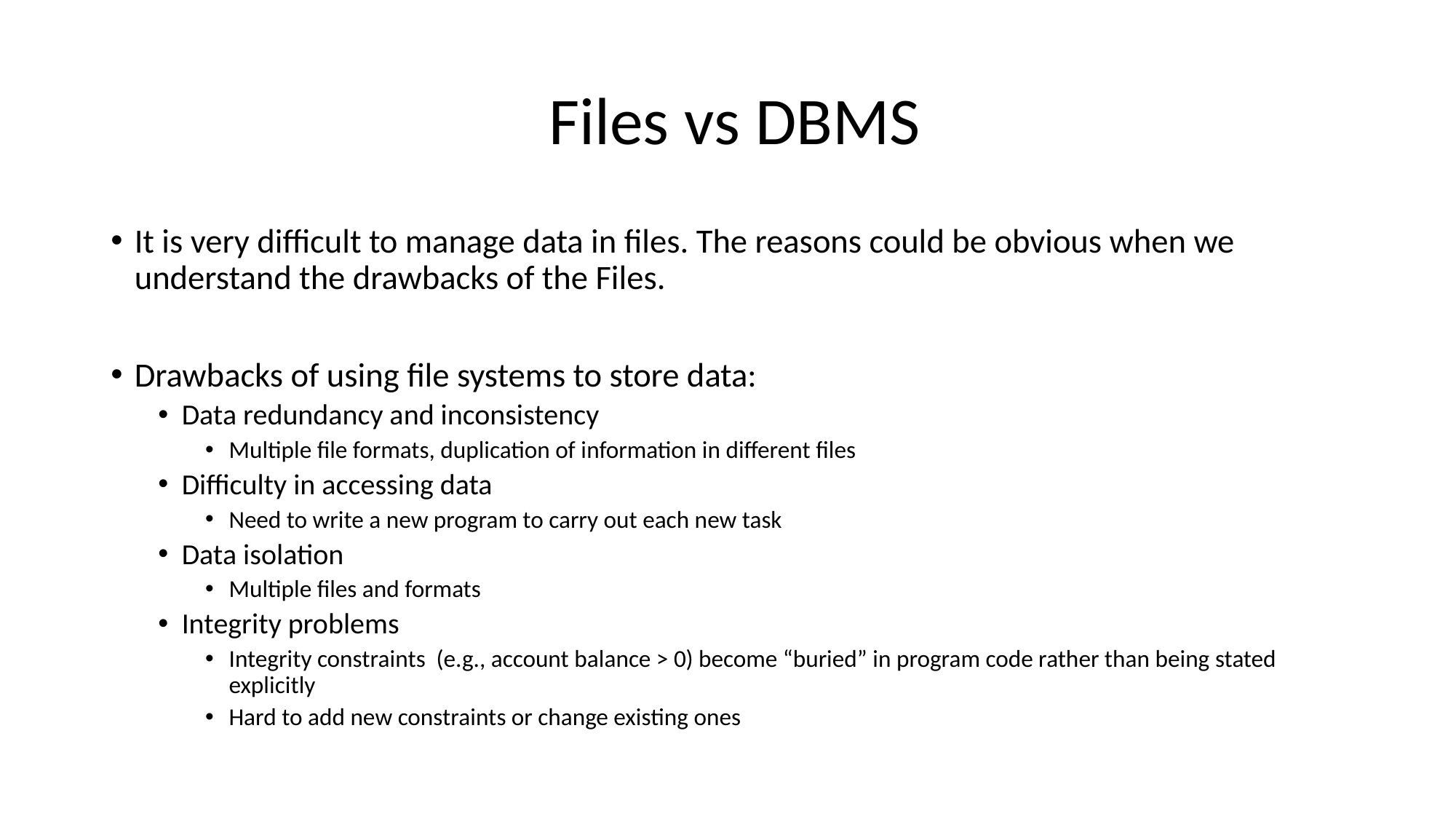

# Files vs DBMS
It is very difficult to manage data in files. The reasons could be obvious when we understand the drawbacks of the Files.

Drawbacks of using file systems to store data:
Data redundancy and inconsistency
Multiple file formats, duplication of information in different files
Difficulty in accessing data
Need to write a new program to carry out each new task
Data isolation
Multiple files and formats
Integrity problems
Integrity constraints  (e.g., account balance > 0) become “buried” in program code rather than being stated explicitly
Hard to add new constraints or change existing ones